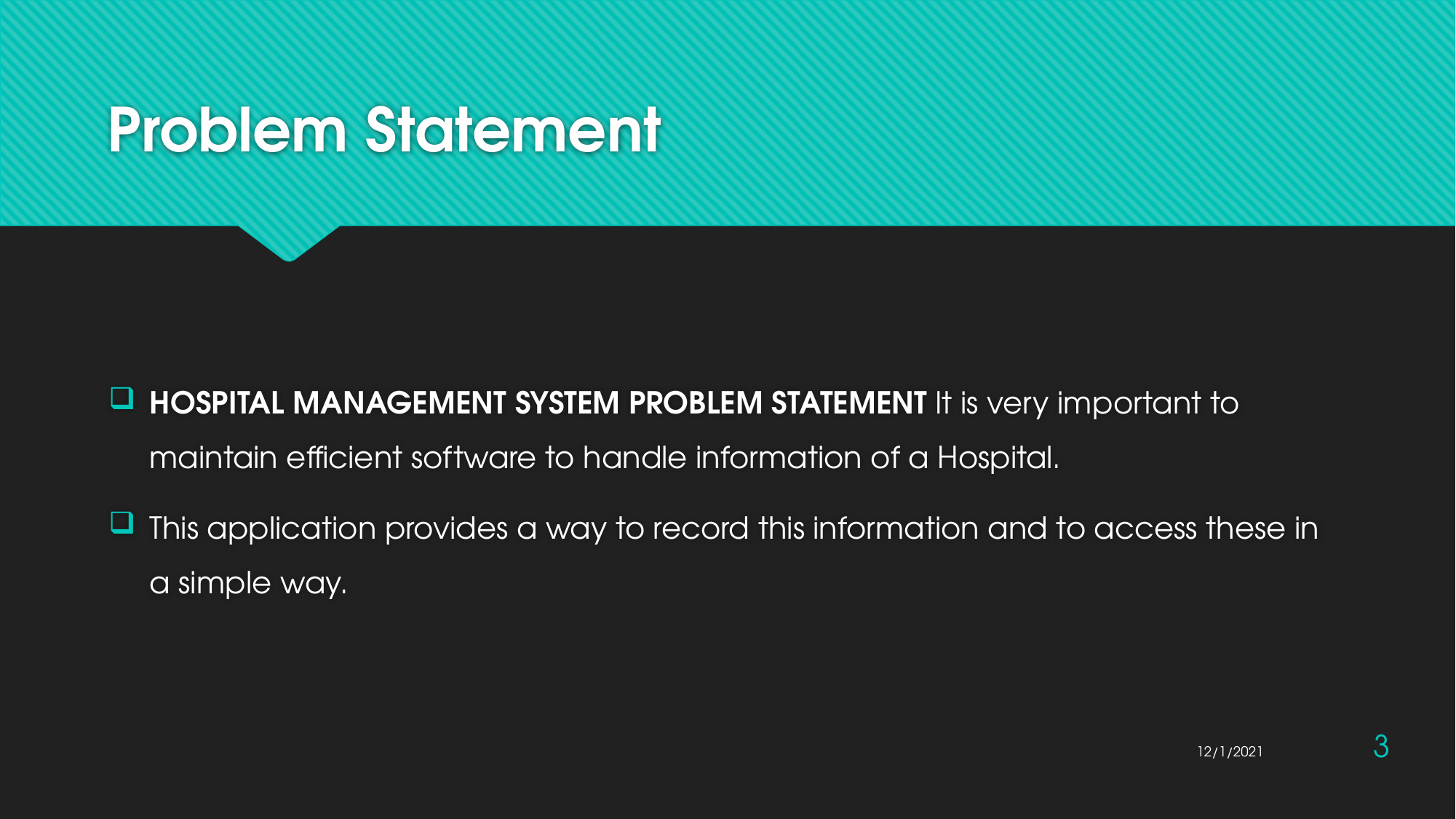

# Problem Statement
HOSPITAL MANAGEMENT SYSTEM PROBLEM STATEMENT It is very important to maintain efficient software to handle information of a Hospital.
This application provides a way to record this information and to access these in a simple way.
3
12/1/2021